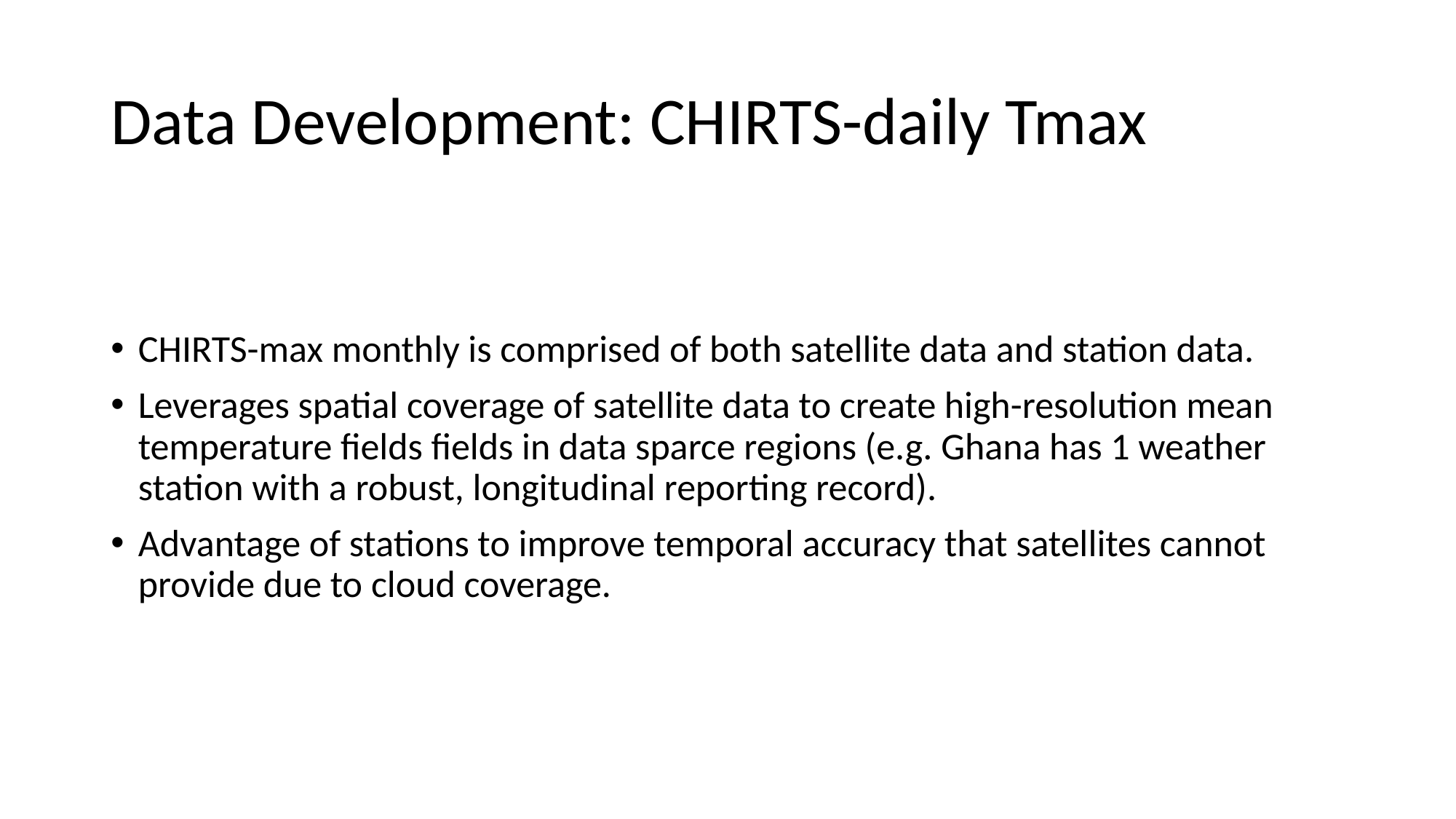

# Data Development: CHIRTS-daily Tmax
CHIRTS-max monthly is comprised of both satellite data and station data.
Leverages spatial coverage of satellite data to create high-resolution mean temperature fields fields in data sparce regions (e.g. Ghana has 1 weather station with a robust, longitudinal reporting record).
Advantage of stations to improve temporal accuracy that satellites cannot provide due to cloud coverage.